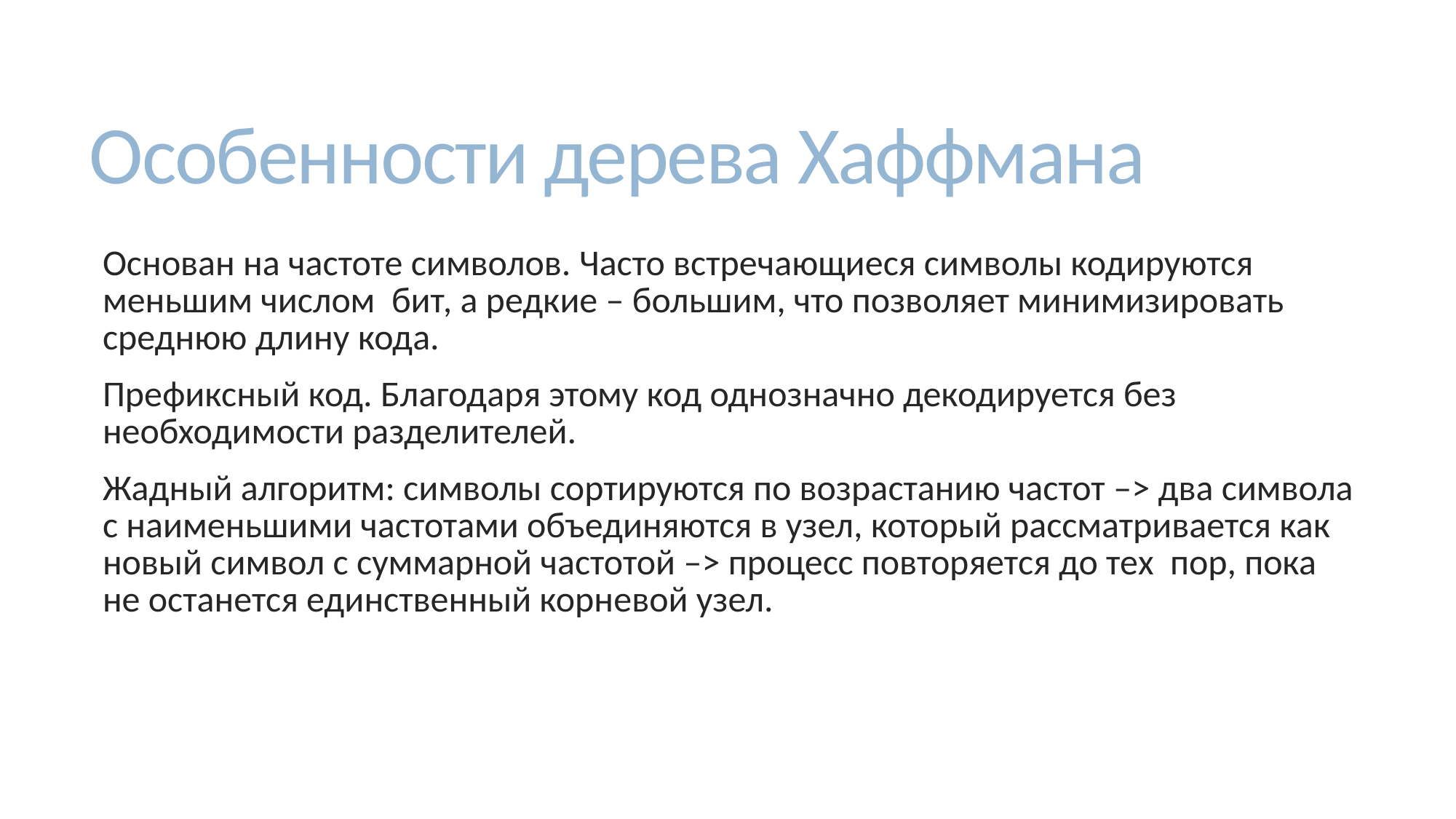

# Особенности дерева Хаффмана
Основан на частоте символов. Часто встречающиеся символы кодируются меньшим числом  бит, а редкие – большим, что позволяет минимизировать среднюю длину кода.
Префиксный код. Благодаря этому код однозначно декодируется без необходимости разделителей.
Жадный алгоритм: символы сортируются по возрастанию частот –> два символа с наименьшими частотами объединяются в узел, который рассматривается как новый символ с суммарной частотой –> процесс повторяется до тех  пор, пока не останется единственный корневой узел.